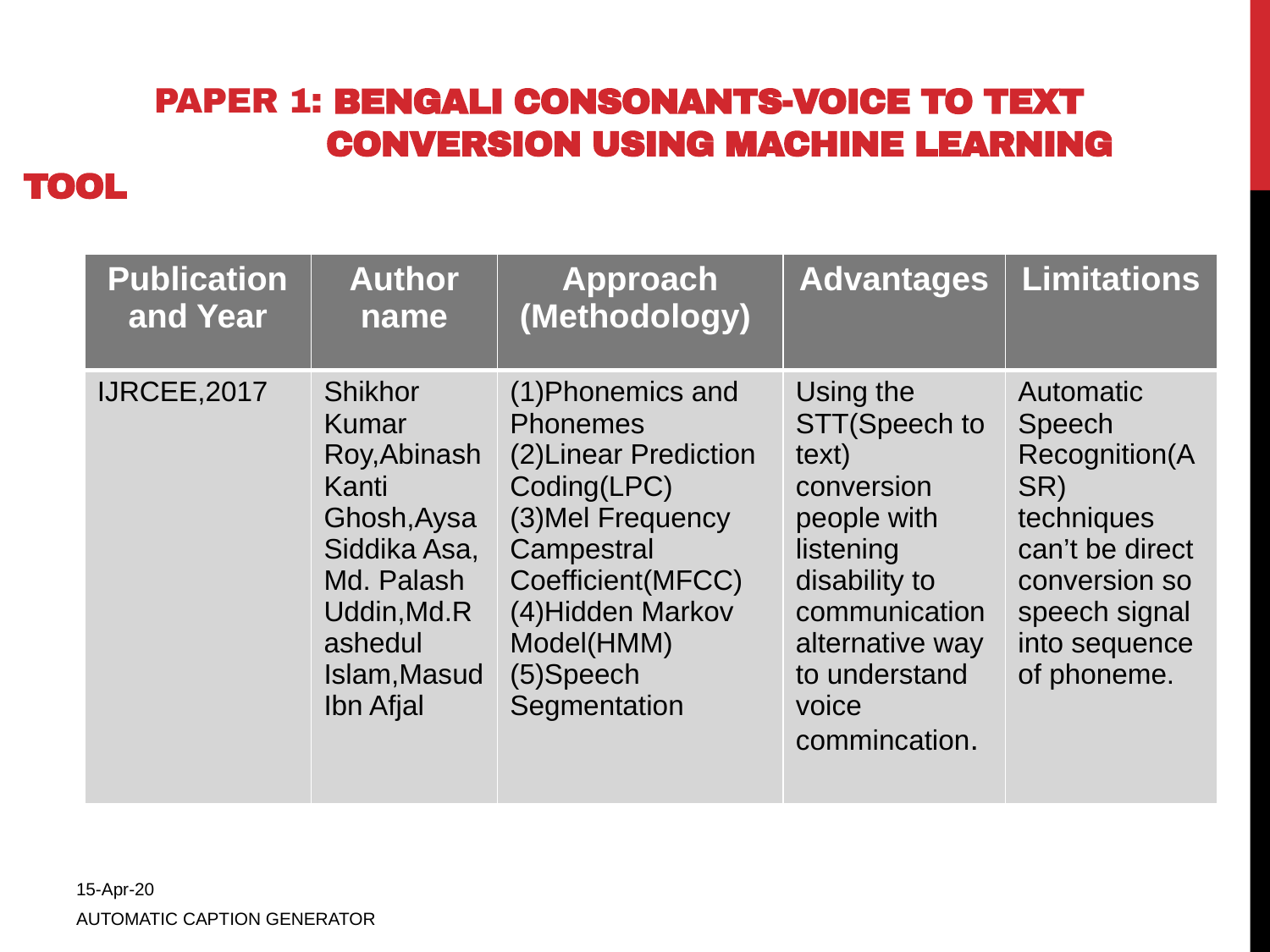

# Paper 1: Bengali consonants-voice to text conversion using machine learning tool
| Publication and Year | Author name | Approach (Methodology) | Advantages | Limitations |
| --- | --- | --- | --- | --- |
| IJRCEE,2017 | Shikhor Kumar Roy,Abinash Kanti Ghosh,Aysa Siddika Asa, Md. Palash Uddin,Md.Rashedul Islam,Masud Ibn Afjal | (1)Phonemics and Phonemes (2)Linear Prediction Coding(LPC) (3)Mel Frequency Campestral Coefficient(MFCC) (4)Hidden Markov Model(HMM) (5)Speech Segmentation | Using the STT(Speech to text) conversion people with listening disability to communication alternative way to understand voice commincation. | Automatic Speech Recognition(ASR) techniques can’t be direct conversion so speech signal into sequence of phoneme. |
15-Apr-20
AUTOMATIC CAPTION GENERATOR